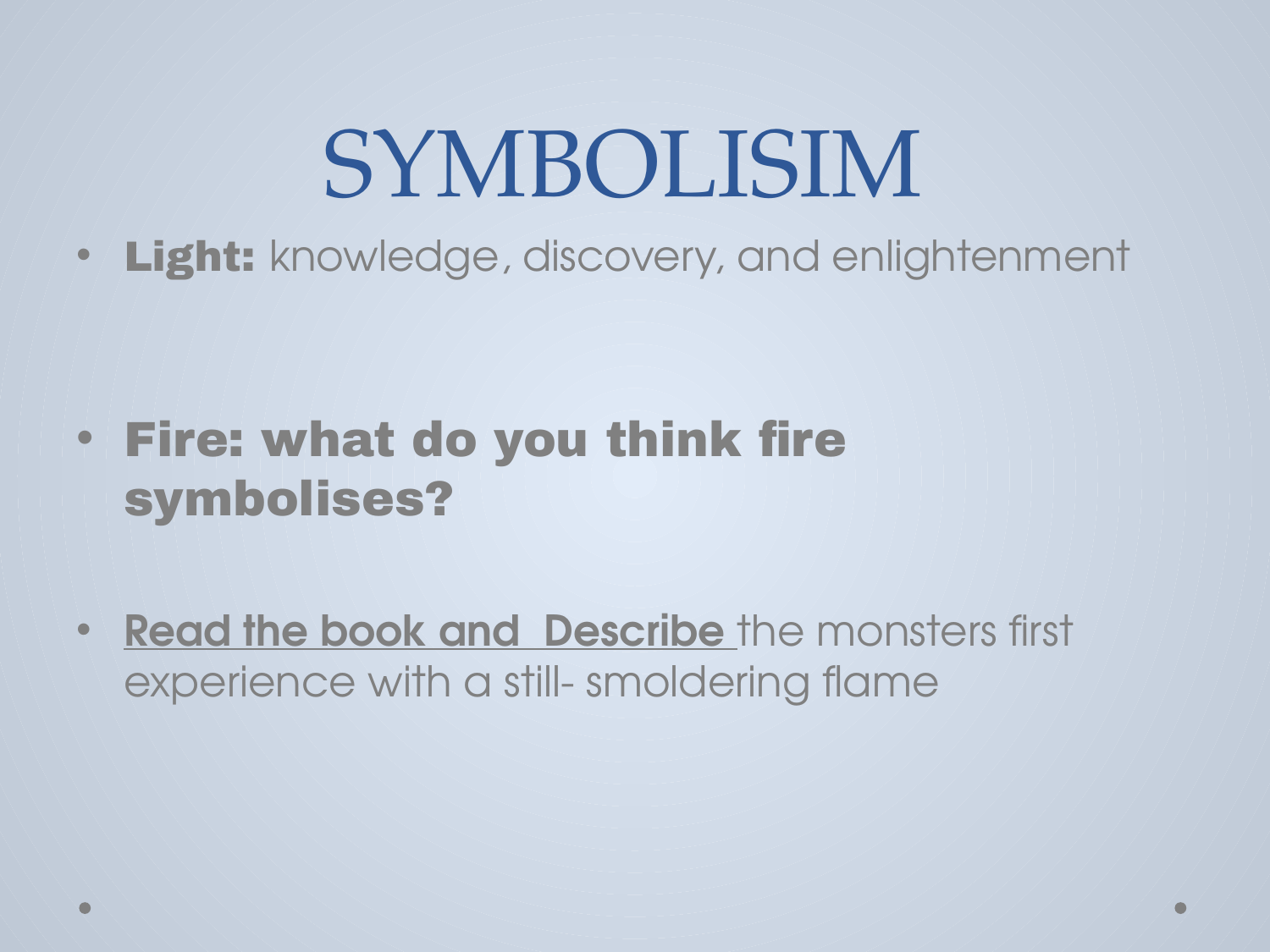

# SYMBOLISIM
Light: knowledge, discovery, and enlightenment

Fire: what do you think fire symbolises?

Read the book and  Describe the monsters first experience with a still- smoldering flame